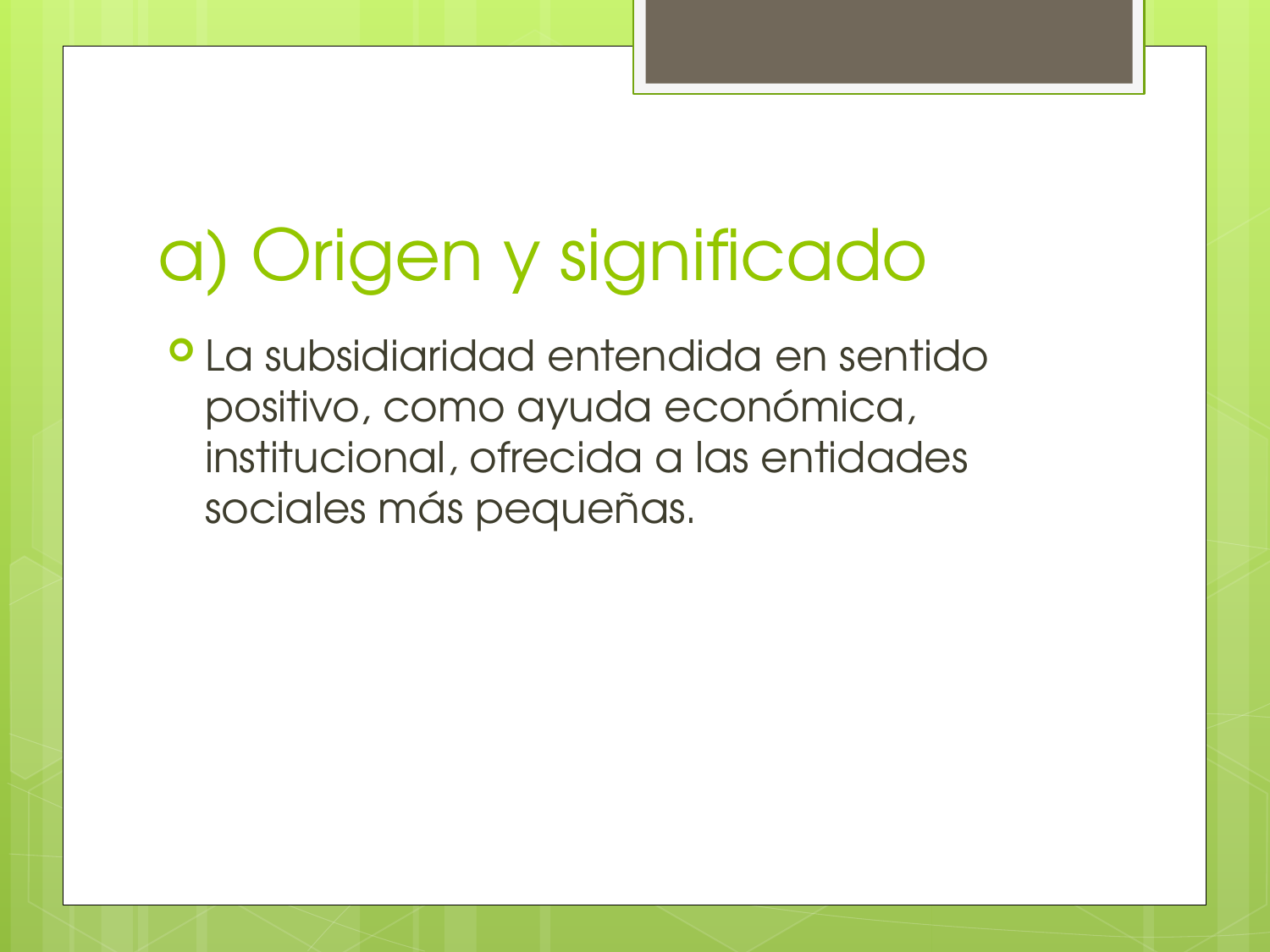

# a) Origen y significado
La subsidiaridad entendida en sentido positivo, como ayuda económica, institucional, ofrecida a las entidades sociales más pequeñas.